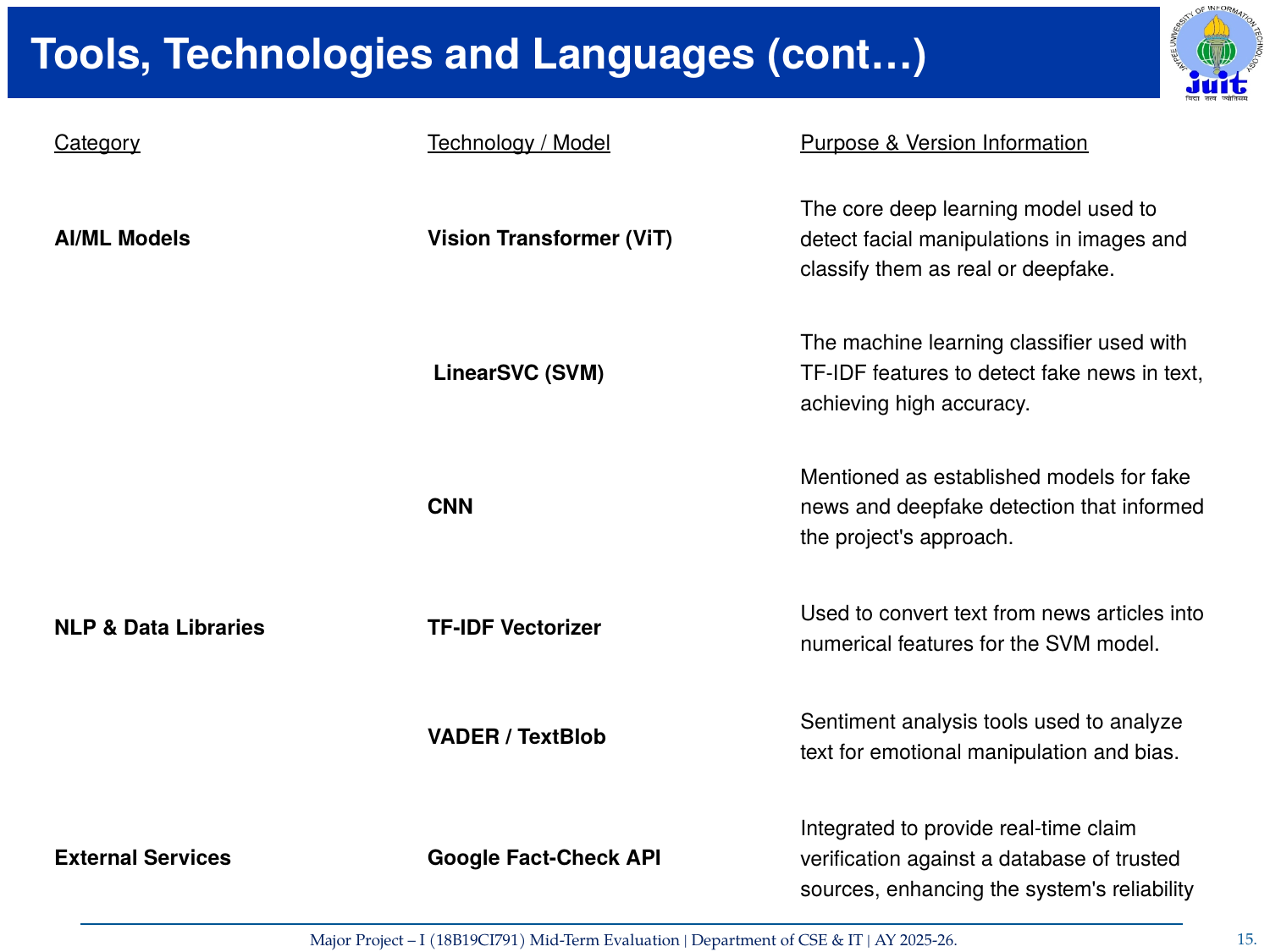

# Tools, Technologies and Languages (cont…)

| Category | Technology / Model | Purpose & Version Information |
| --- | --- | --- |
| AI/ML Models | Vision Transformer (ViT) | The core deep learning model used to detect facial manipulations in images and classify them as real or deepfake. |
|  | LinearSVC (SVM) | The machine learning classifier used with TF-IDF features to detect fake news in text, achieving high accuracy. |
|  | CNN | Mentioned as established models for fake news and deepfake detection that informed the project's approach. |
| NLP & Data Libraries | TF-IDF Vectorizer | Used to convert text from news articles into numerical features for the SVM model. |
|  | VADER / TextBlob | Sentiment analysis tools used to analyze text for emotional manipulation and bias. |
| External Services | Google Fact-Check API | Integrated to provide real-time claim verification against a database of trusted sources, enhancing the system's reliability |